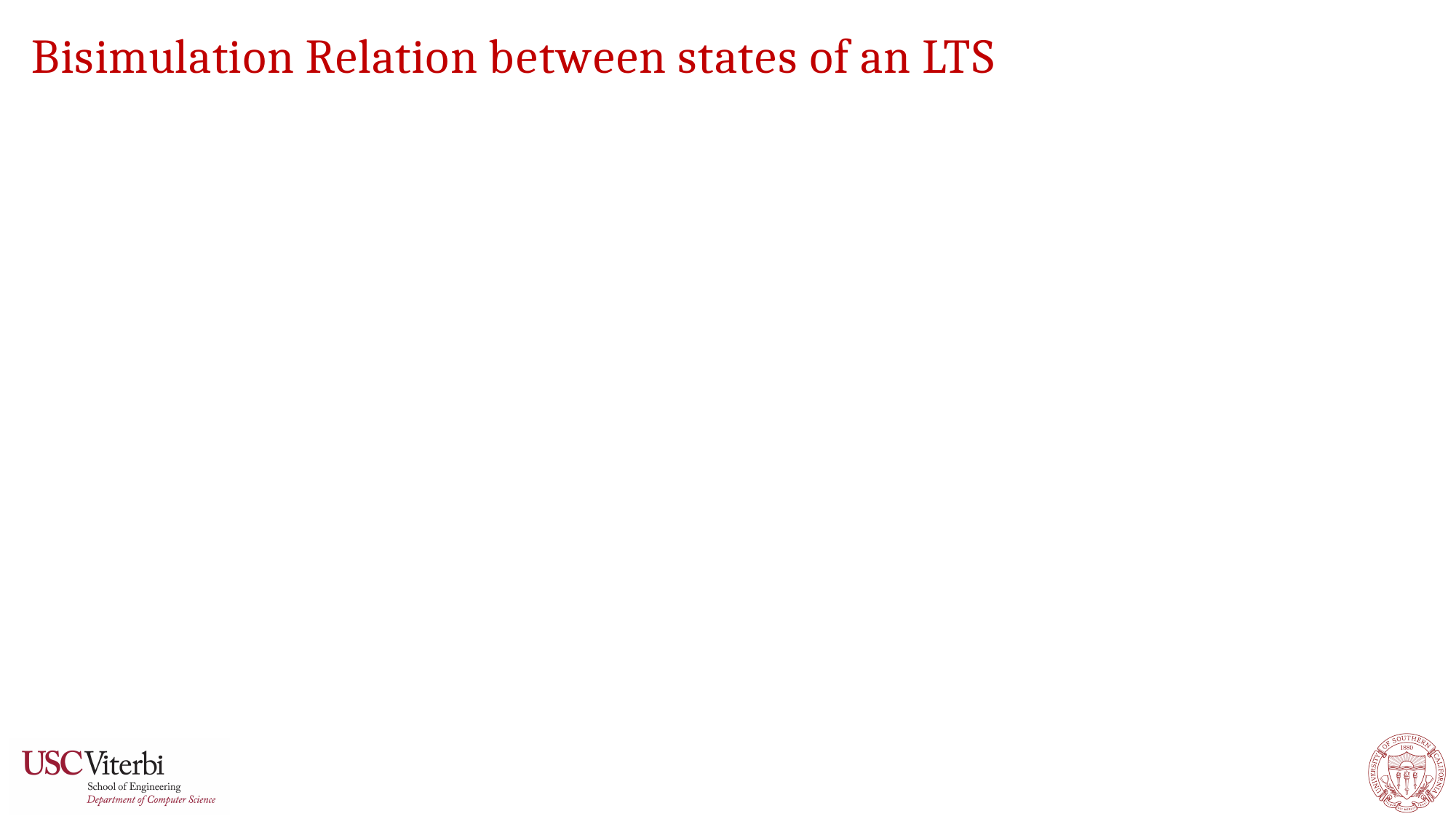

# Bisimulation Relation between states of an LTS

35